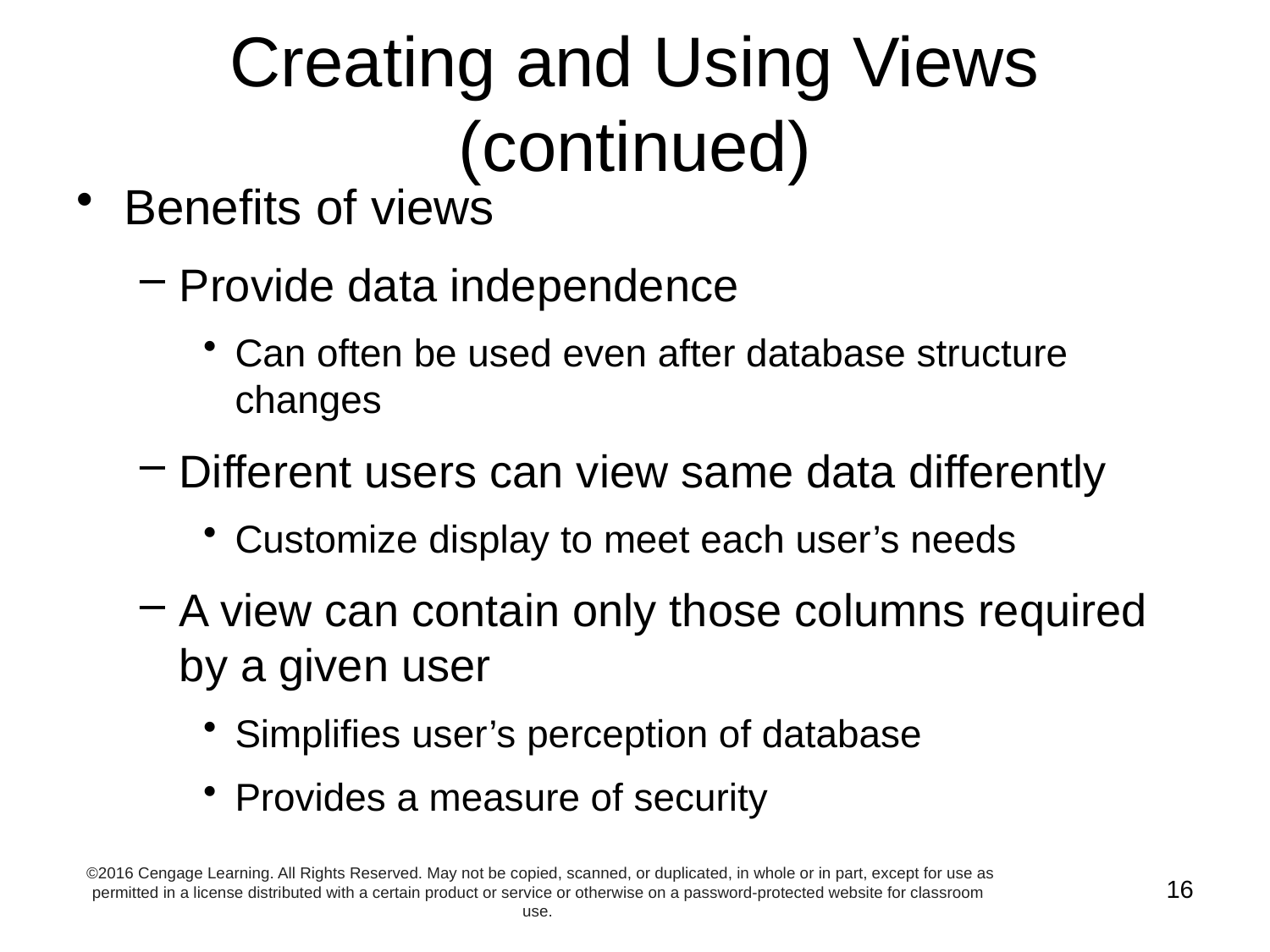

# Creating and Using Views (continued)
Benefits of views
Provide data independence
Can often be used even after database structure changes
Different users can view same data differently
Customize display to meet each user’s needs
A view can contain only those columns required by a given user
Simplifies user’s perception of database
Provides a measure of security

©2016 Cengage Learning. All Rights Reserved. May not be copied, scanned, or duplicated, in whole or in part, except for use as permitted in a license distributed with a certain product or service or otherwise on a password-protected website for classroom  use.
16